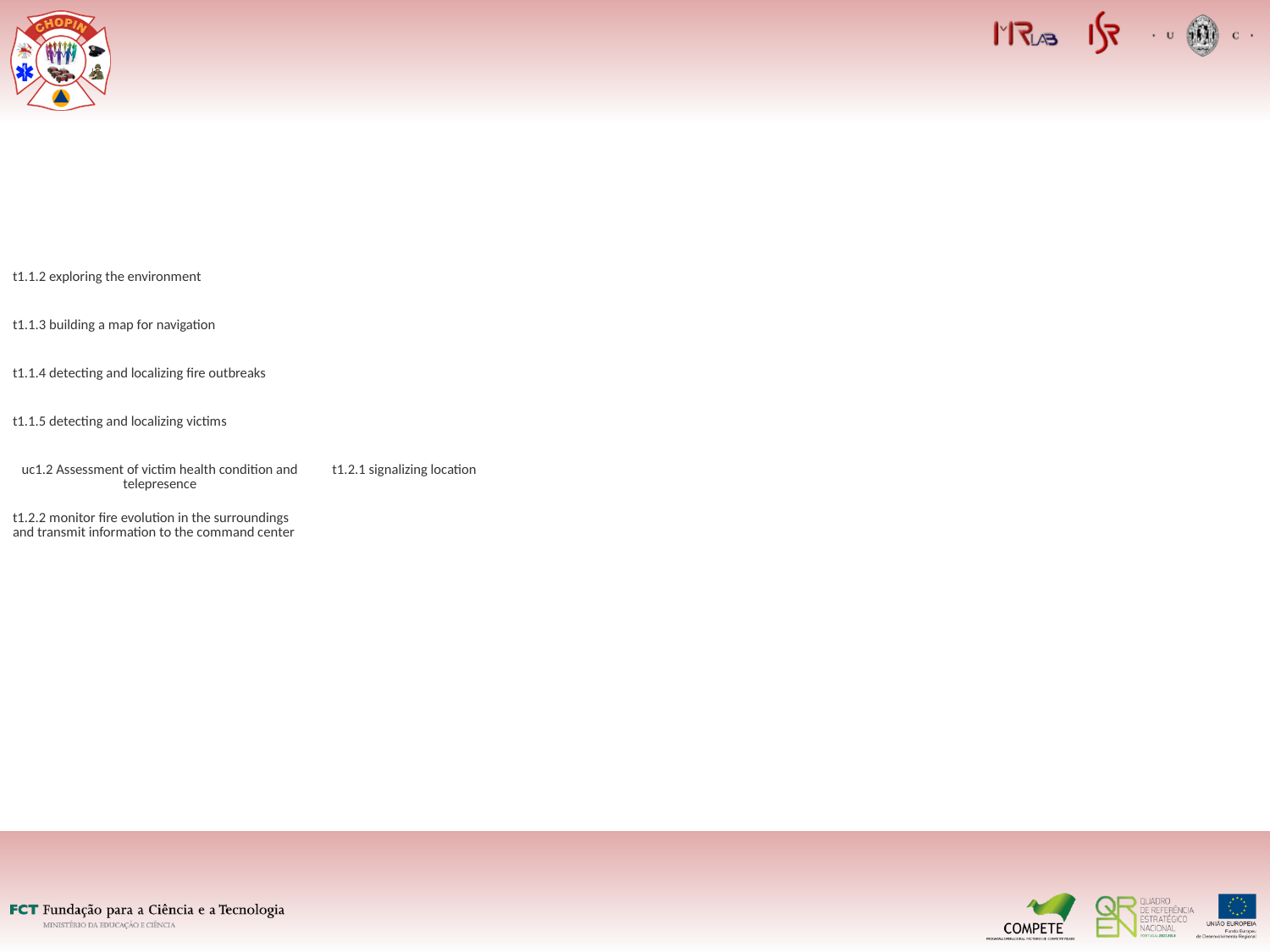

| t1.1.2 exploring the environment |  |  |  |  |
| --- | --- | --- | --- | --- |
| t1.1.3 building a map for navigation |  |  |  |  |
| t1.1.4 detecting and localizing fire outbreaks |  |  |  |  |
| t1.1.5 detecting and localizing victims |  |  |  |  |
| uc1.2 Assessment of victim health condition and telepresence | t1.2.1 signalizing location |  |  |  |
| t1.2.2 monitor fire evolution in the surroundings and transmit information to the command center |  |  |  |  |